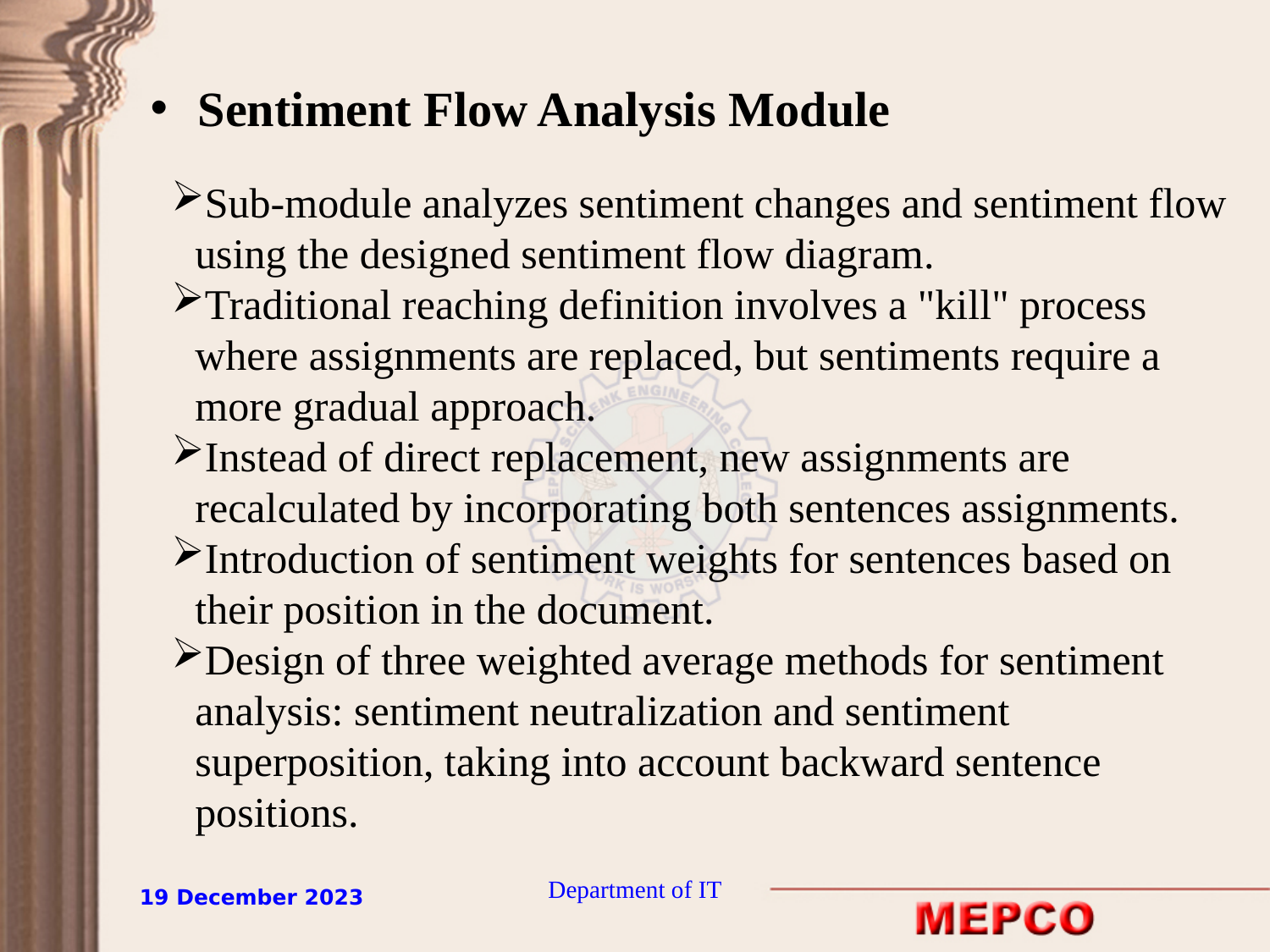

Sentiment Flow Analysis Module

Sub-module analyzes sentiment changes and sentiment flow using the designed sentiment flow diagram.
Traditional reaching definition involves a "kill" process where assignments are replaced, but sentiments require a more gradual approach.
Instead of direct replacement, new assignments are recalculated by incorporating both sentences assignments.
Introduction of sentiment weights for sentences based on their position in the document.
Design of three weighted average methods for sentiment analysis: sentiment neutralization and sentiment superposition, taking into account backward sentence positions.
Department of IT